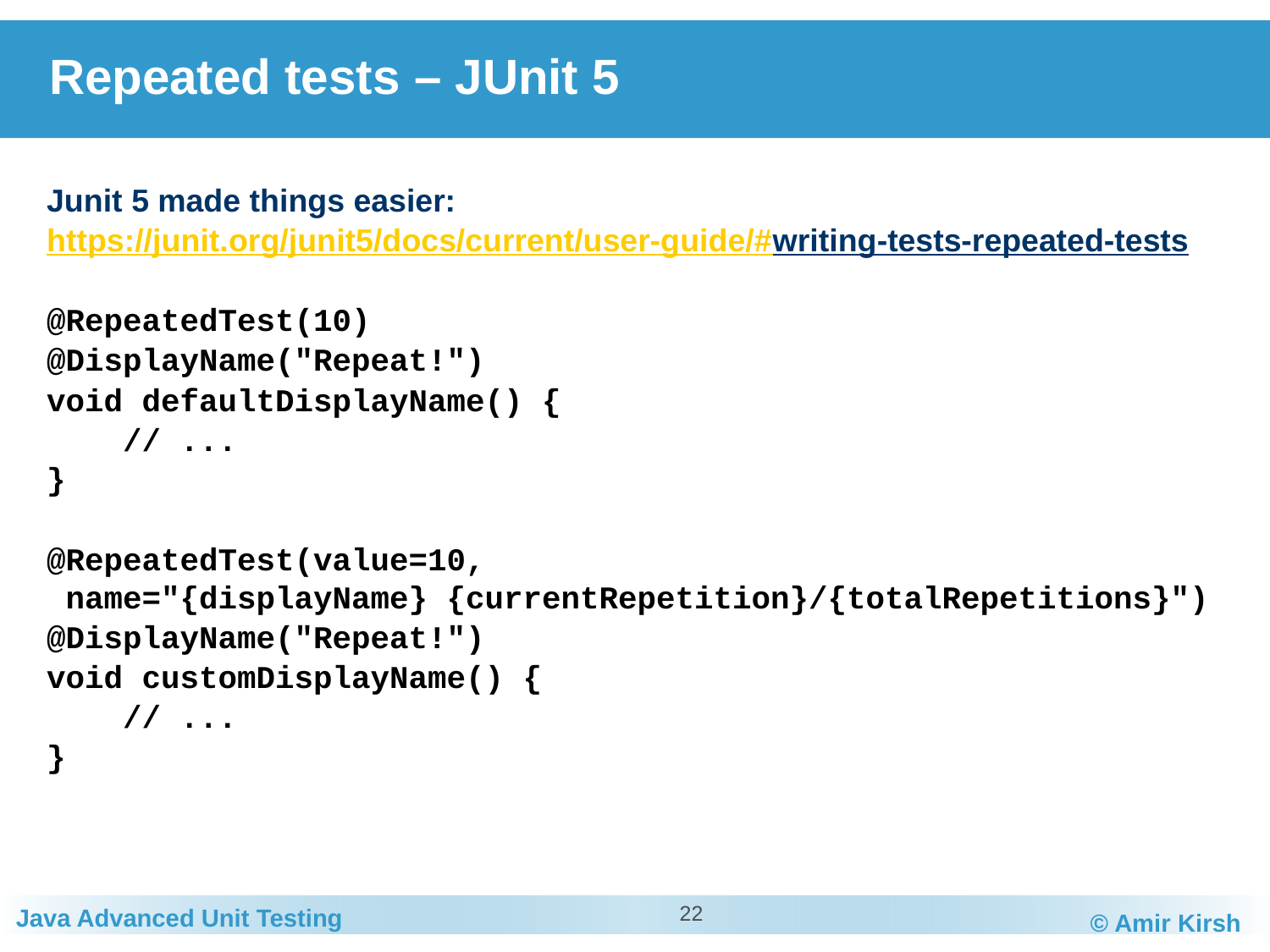

# Repeated tests – JUnit 5

Junit 5 made things easier:
https://junit.org/junit5/docs/current/user-guide/#writing-tests-repeated-tests

@RepeatedTest(10)
@DisplayName("Repeat!")
void defaultDisplayName() {
    // ...
}

@RepeatedTest(value=10,
 name="{displayName} {currentRepetition}/{totalRepetitions}")
@DisplayName("Repeat!")
void customDisplayName() {
    // ...
}

22